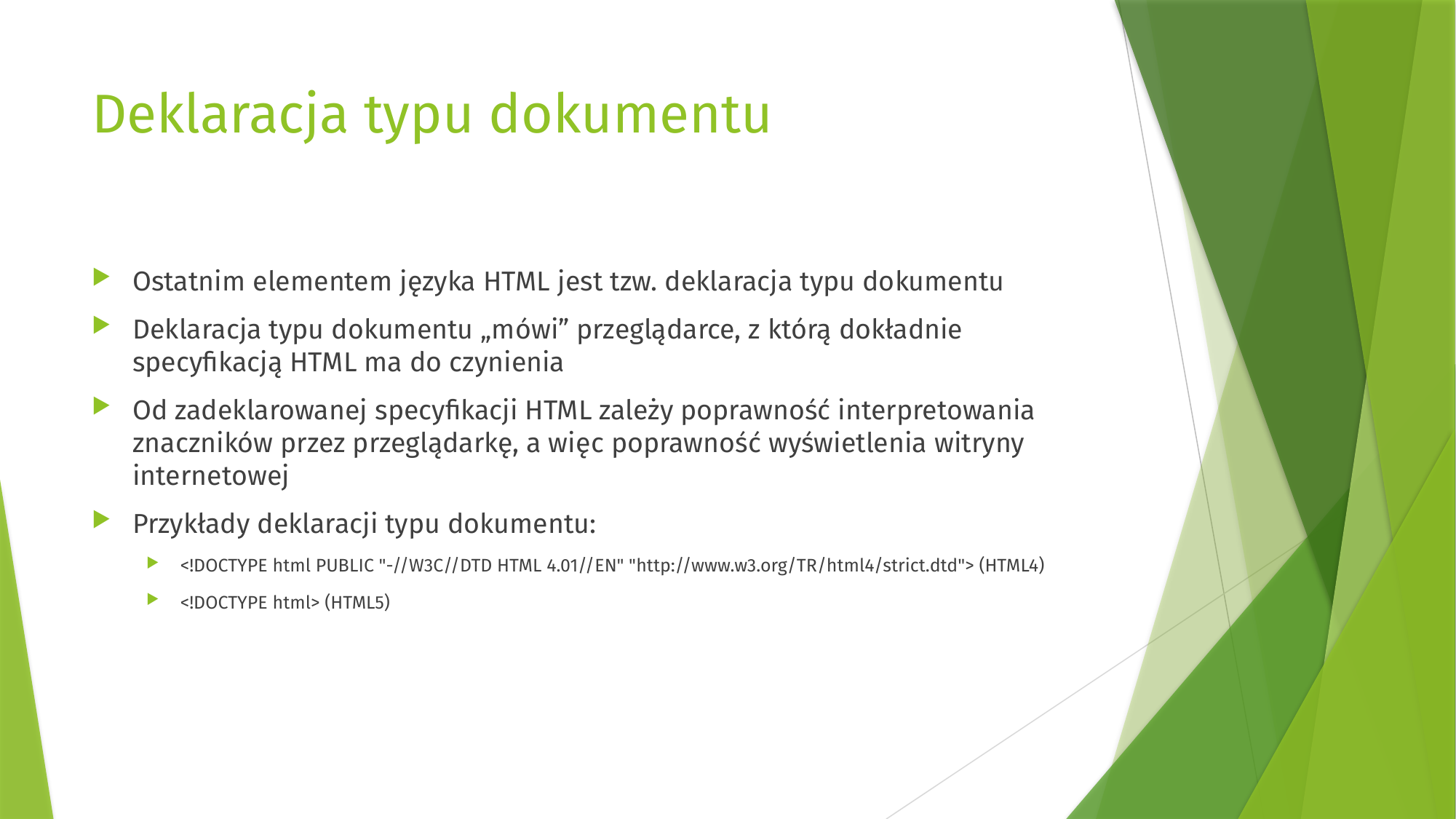

# Deklaracja typu dokumentu
Ostatnim elementem języka HTML jest tzw. deklaracja typu dokumentu
Deklaracja typu dokumentu „mówi” przeglądarce, z którą dokładnie specyfikacją HTML ma do czynienia
Od zadeklarowanej specyfikacji HTML zależy poprawność interpretowania znaczników przez przeglądarkę, a więc poprawność wyświetlenia witryny internetowej
Przykłady deklaracji typu dokumentu:
<!DOCTYPE html PUBLIC "-//W3C//DTD HTML 4.01//EN" "http://www.w3.org/TR/html4/strict.dtd"> (HTML4)
<!DOCTYPE html> (HTML5)